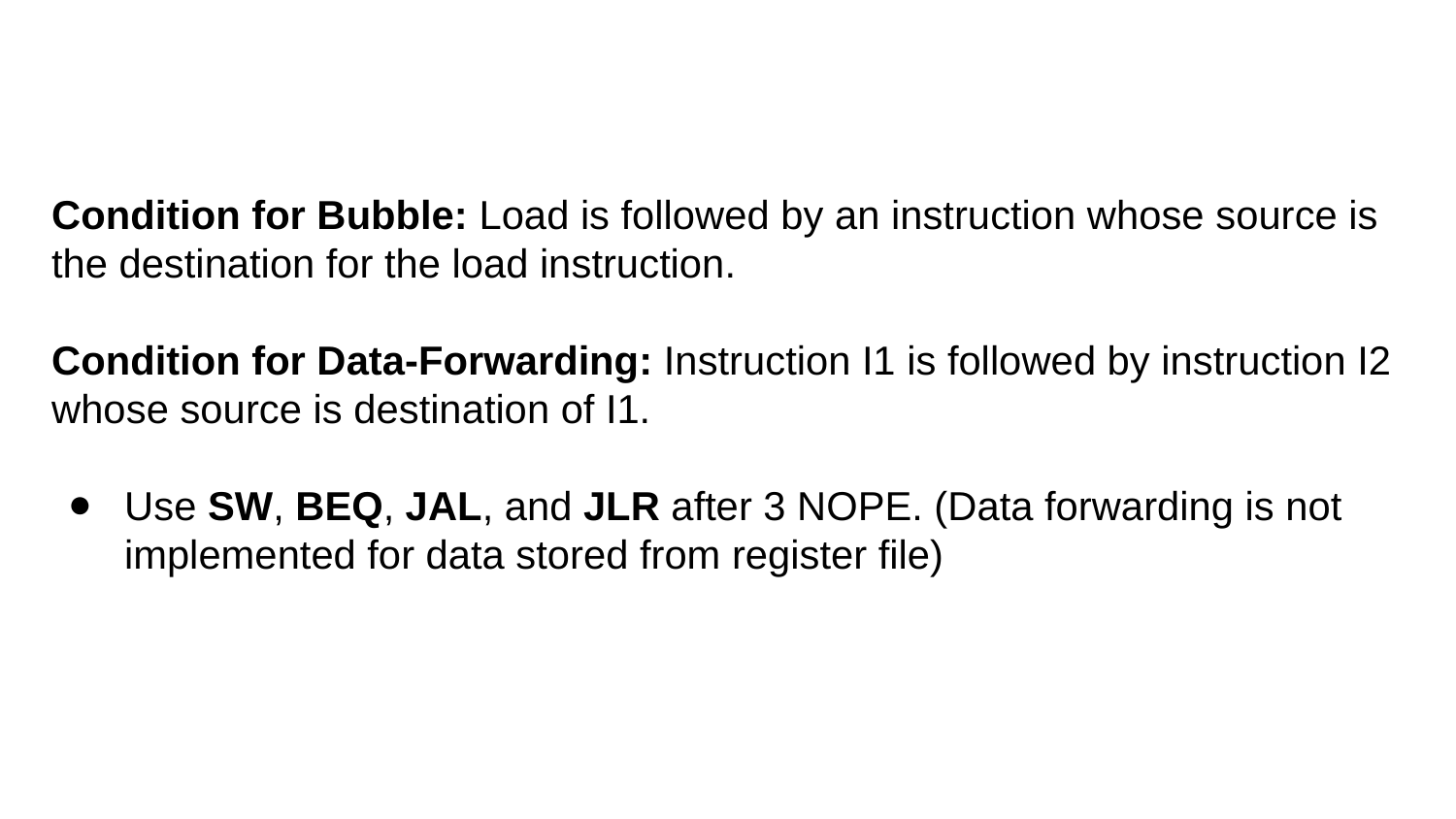

Condition for Bubble: Load is followed by an instruction whose source is the destination for the load instruction.

Condition for Data-Forwarding: Instruction I1 is followed by instruction I2 whose source is destination of I1.

Use SW, BEQ, JAL, and JLR after 3 NOPE. (Data forwarding is not implemented for data stored from register file)